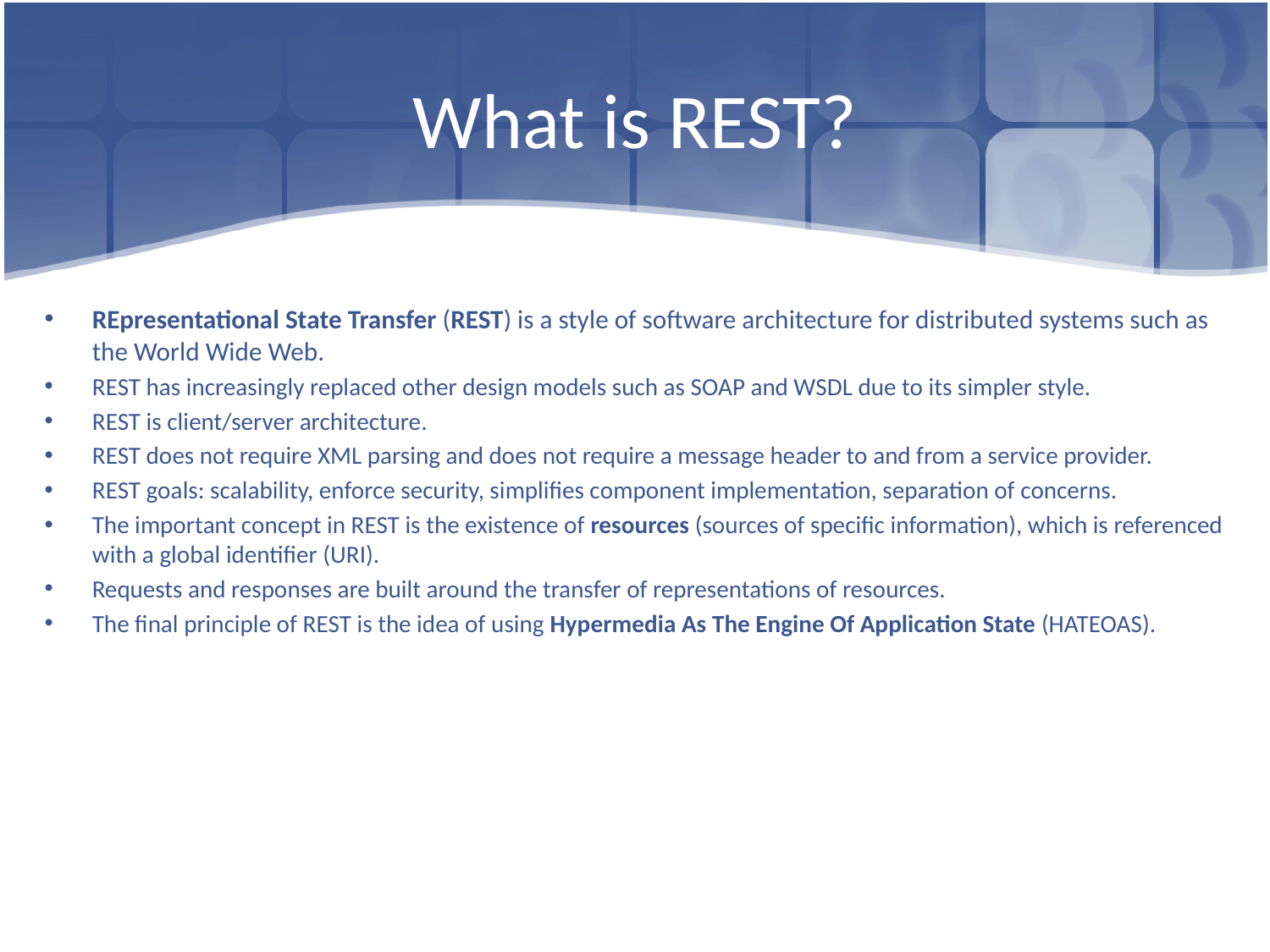

# What is REST?
REpresentational State Transfer (REST) is a style of software architecture for distributed systems such as the World Wide Web.
REST has increasingly replaced other design models such as SOAP and WSDL due to its simpler style.
REST is client/server architecture.
REST does not require XML parsing and does not require a message header to and from a service provider.
REST goals: scalability, enforce security, simplifies component implementation, separation of concerns.
The important concept in REST is the existence of resources (sources of specific information), which is referenced with a global identifier (URI).
Requests and responses are built around the transfer of representations of resources.
The final principle of REST is the idea of using Hypermedia As The Engine Of Application State (HATEOAS).